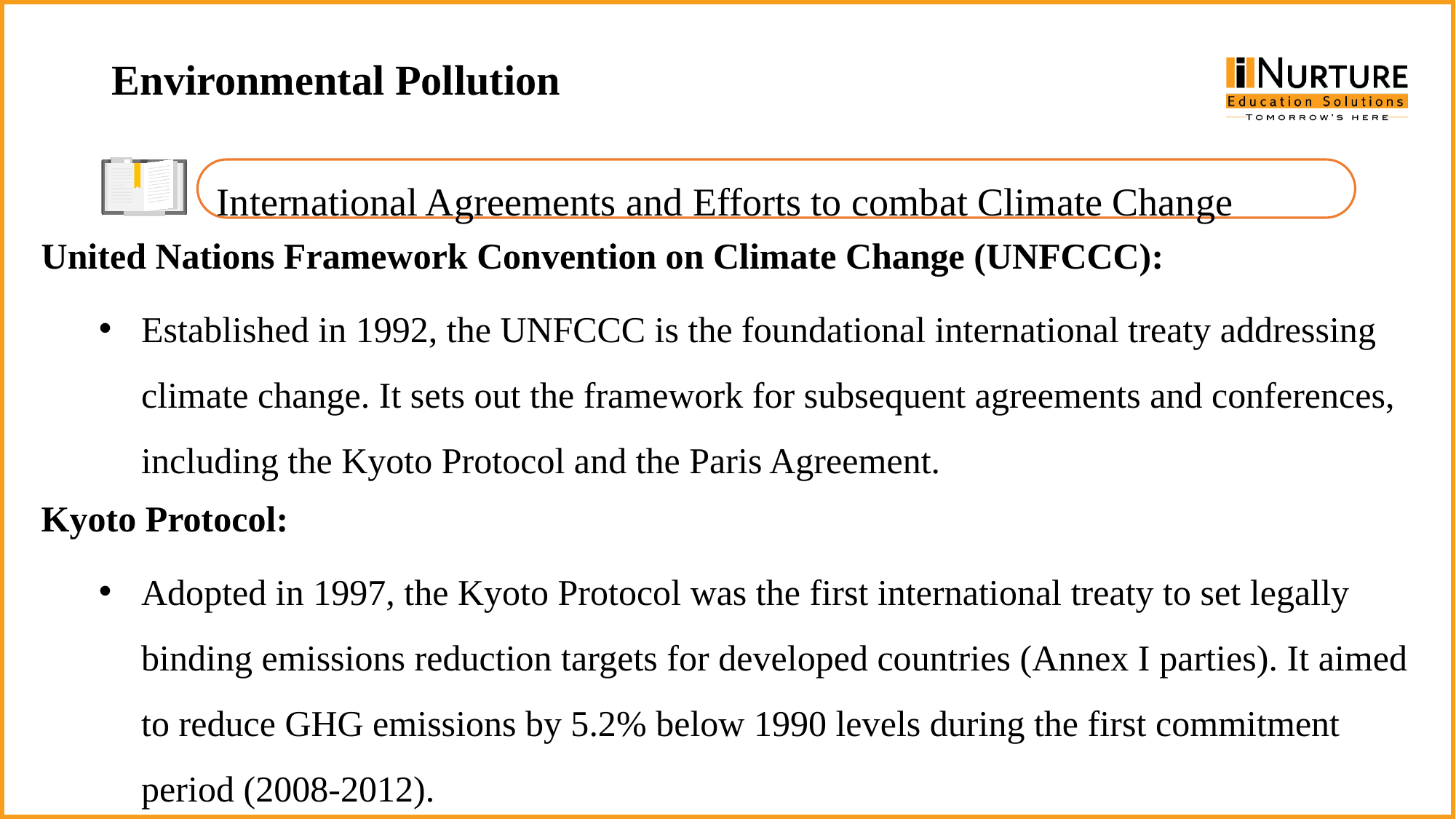

Environmental Pollution
International Agreements and Efforts to combat Climate Change

United Nations Framework Convention on Climate Change (UNFCCC):
Established in 1992, the UNFCCC is the foundational international treaty addressing climate change. It sets out the framework for subsequent agreements and conferences, including the Kyoto Protocol and the Paris Agreement.
Kyoto Protocol:
Adopted in 1997, the Kyoto Protocol was the first international treaty to set legally binding emissions reduction targets for developed countries (Annex I parties). It aimed to reduce GHG emissions by 5.2% below 1990 levels during the first commitment period (2008-2012).